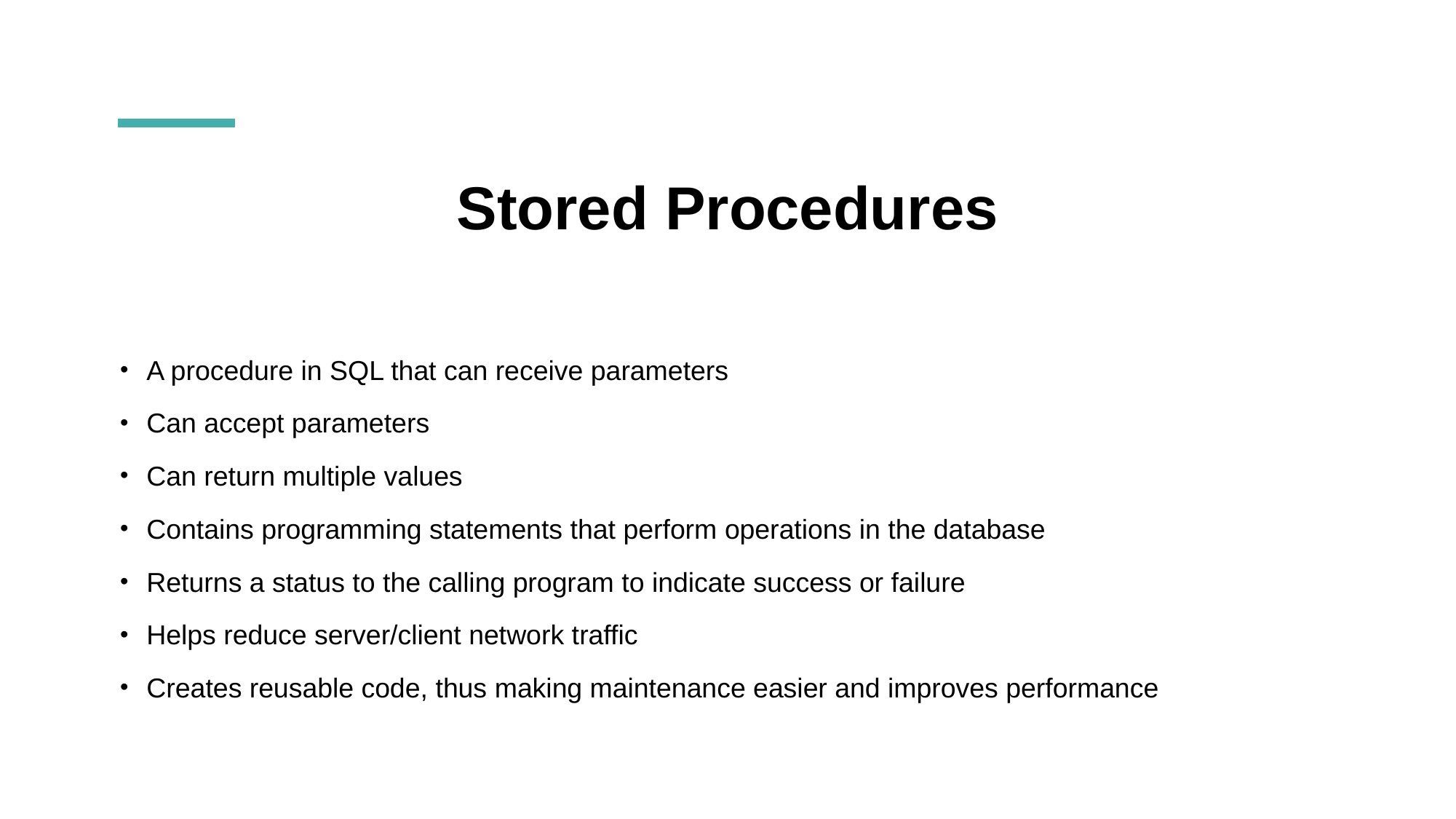

# Stored Procedures
A procedure in SQL that can receive parameters
Can accept parameters
Can return multiple values
Contains programming statements that perform operations in the database
Returns a status to the calling program to indicate success or failure
Helps reduce server/client network traffic
Creates reusable code, thus making maintenance easier and improves performance